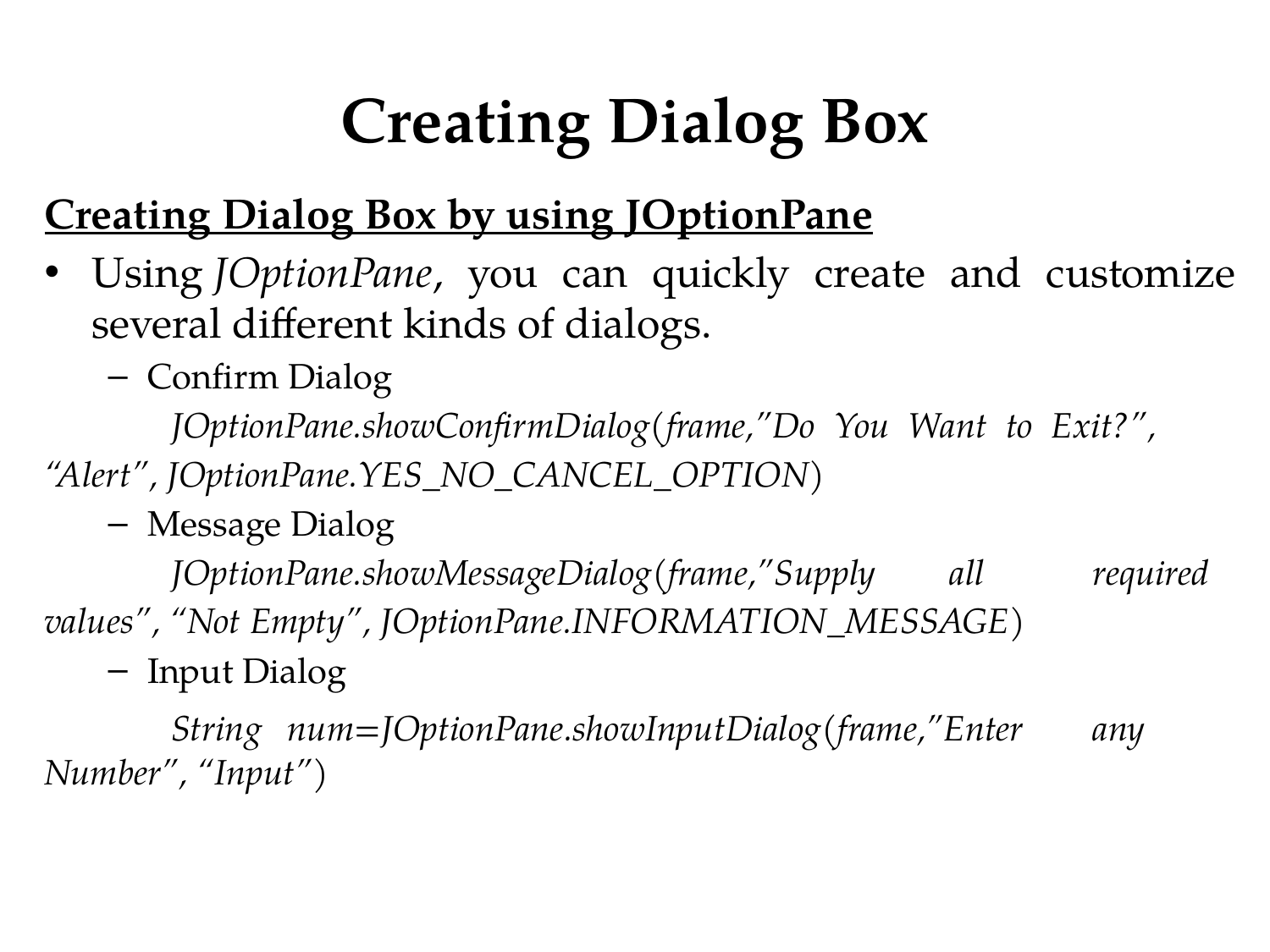

# Creating Dialog Box
Creating Dialog Box by using JOptionPane
Using JOptionPane, you can quickly create and customize several different kinds of dialogs.
Confirm Dialog
	JOptionPane.showConfirmDialog(frame,”Do You Want to Exit?”, 	“Alert”, JOptionPane.YES_NO_CANCEL_OPTION)
Message Dialog
	JOptionPane.showMessageDialog(frame,”Supply 	all 	required 	values”, “Not Empty”, JOptionPane.INFORMATION_MESSAGE)
Input Dialog
	String num=JOptionPane.showInputDialog(frame,”Enter 	any 	Number”, “Input”)